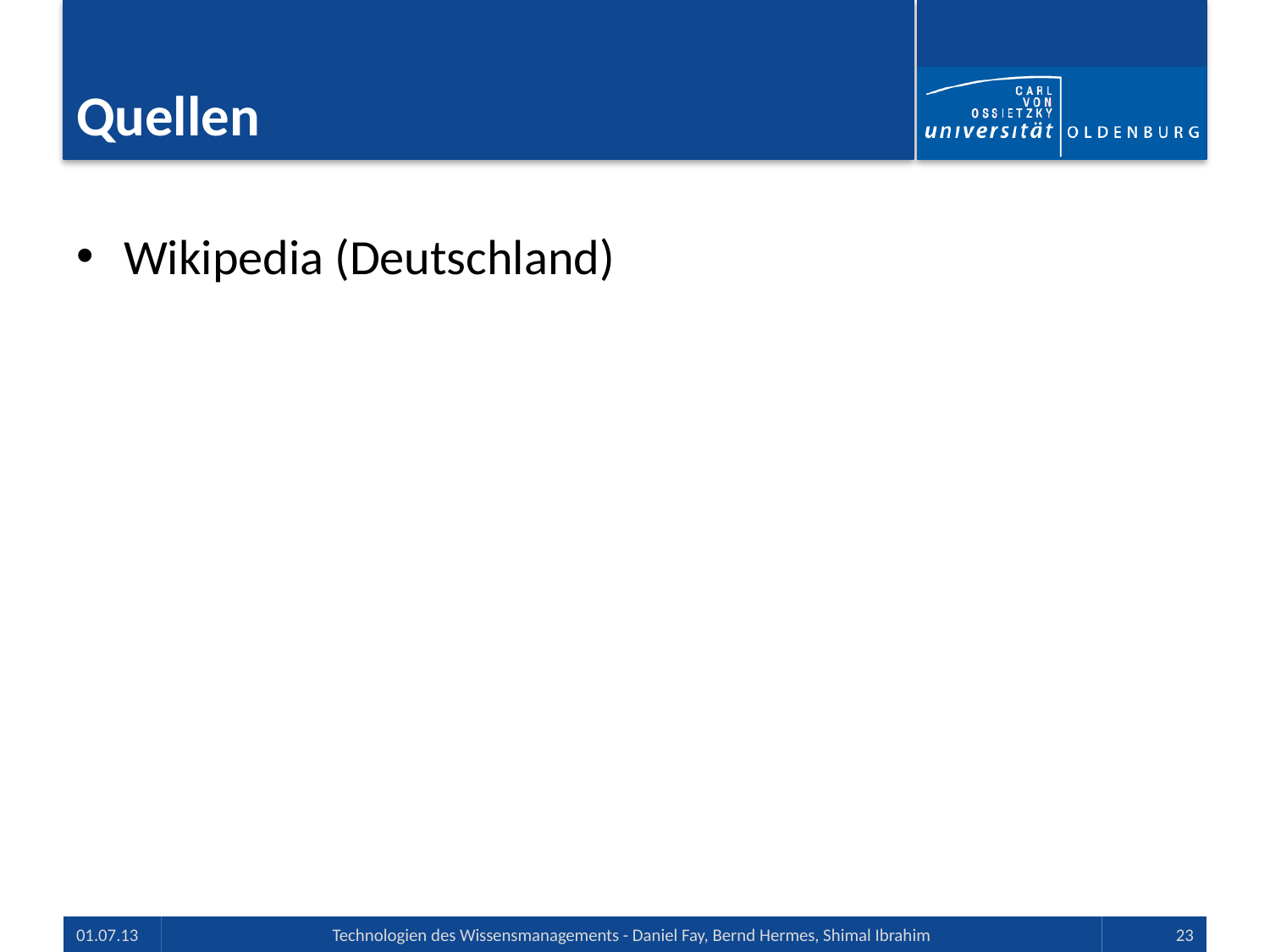

# Quellen
Wikipedia (Deutschland)

01.07.13
Technologien des Wissensmanagements - Daniel Fay, Bernd Hermes, Shimal Ibrahim
23